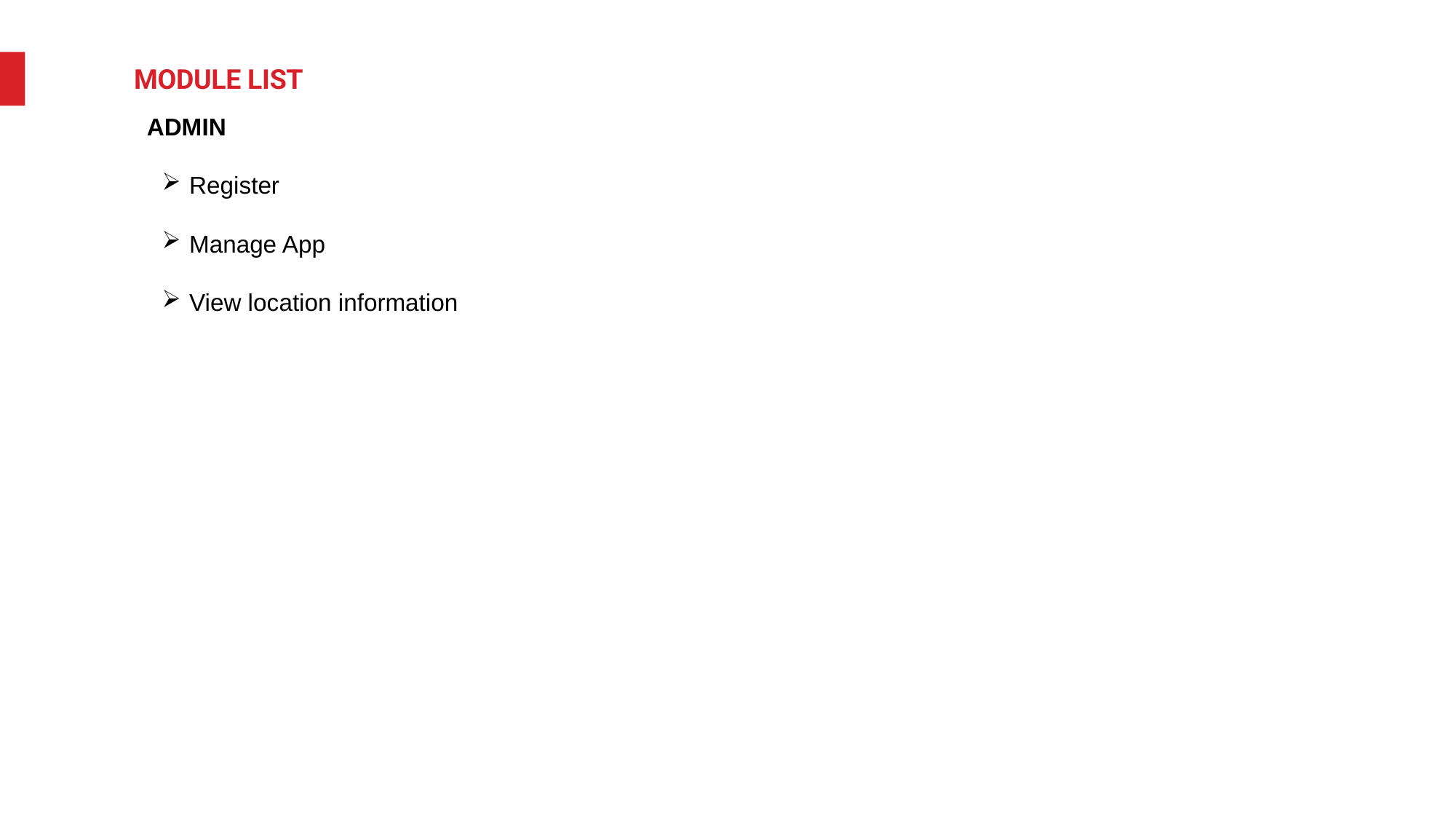

MODULE LIST
ADMIN
Register
Manage App
View location information